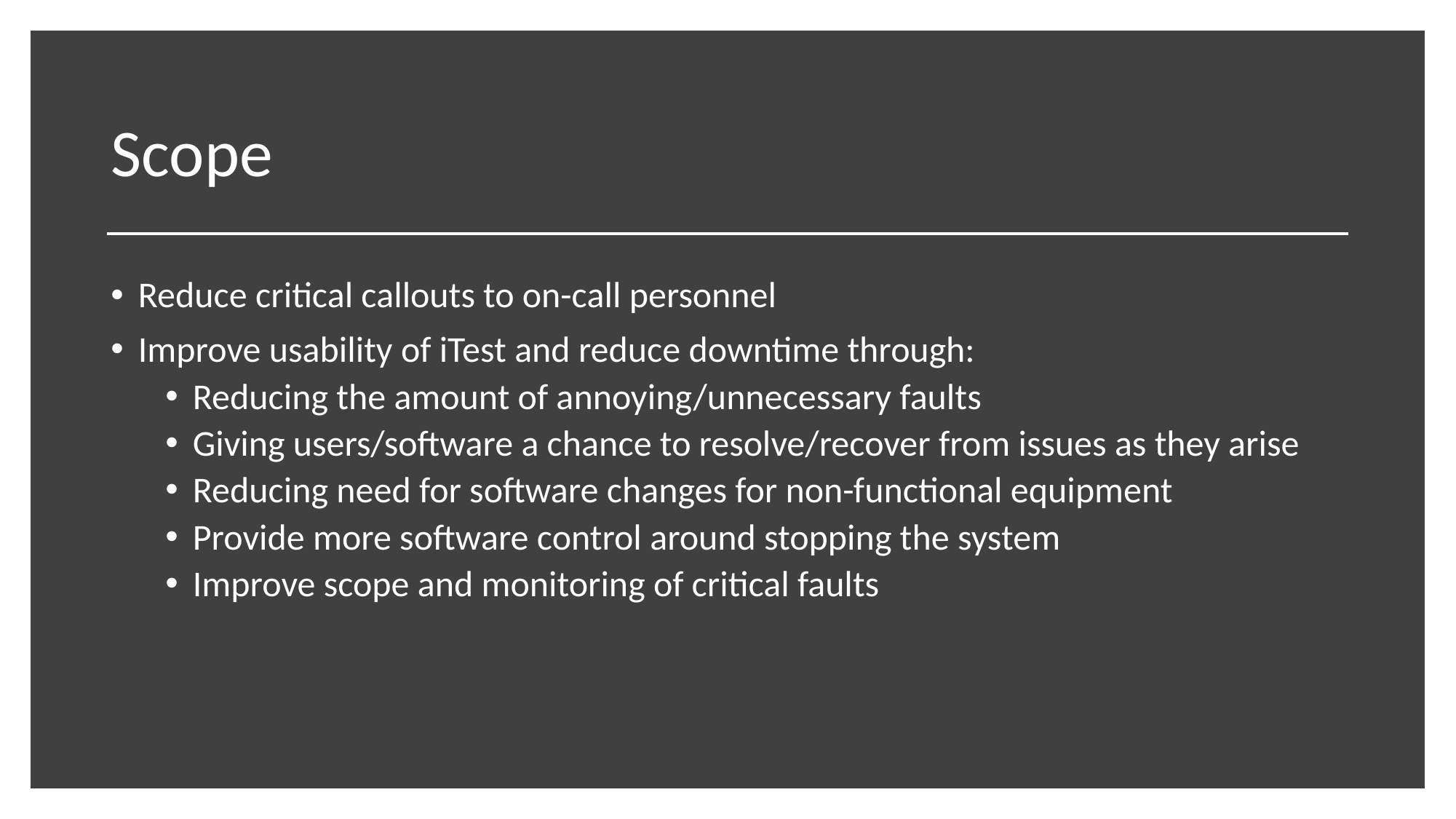

# Scope
Reduce critical callouts to on-call personnel
Improve usability of iTest and reduce downtime through:
Reducing the amount of annoying/unnecessary faults
Giving users/software a chance to resolve/recover from issues as they arise
Reducing need for software changes for non-functional equipment
Provide more software control around stopping the system
Improve scope and monitoring of critical faults